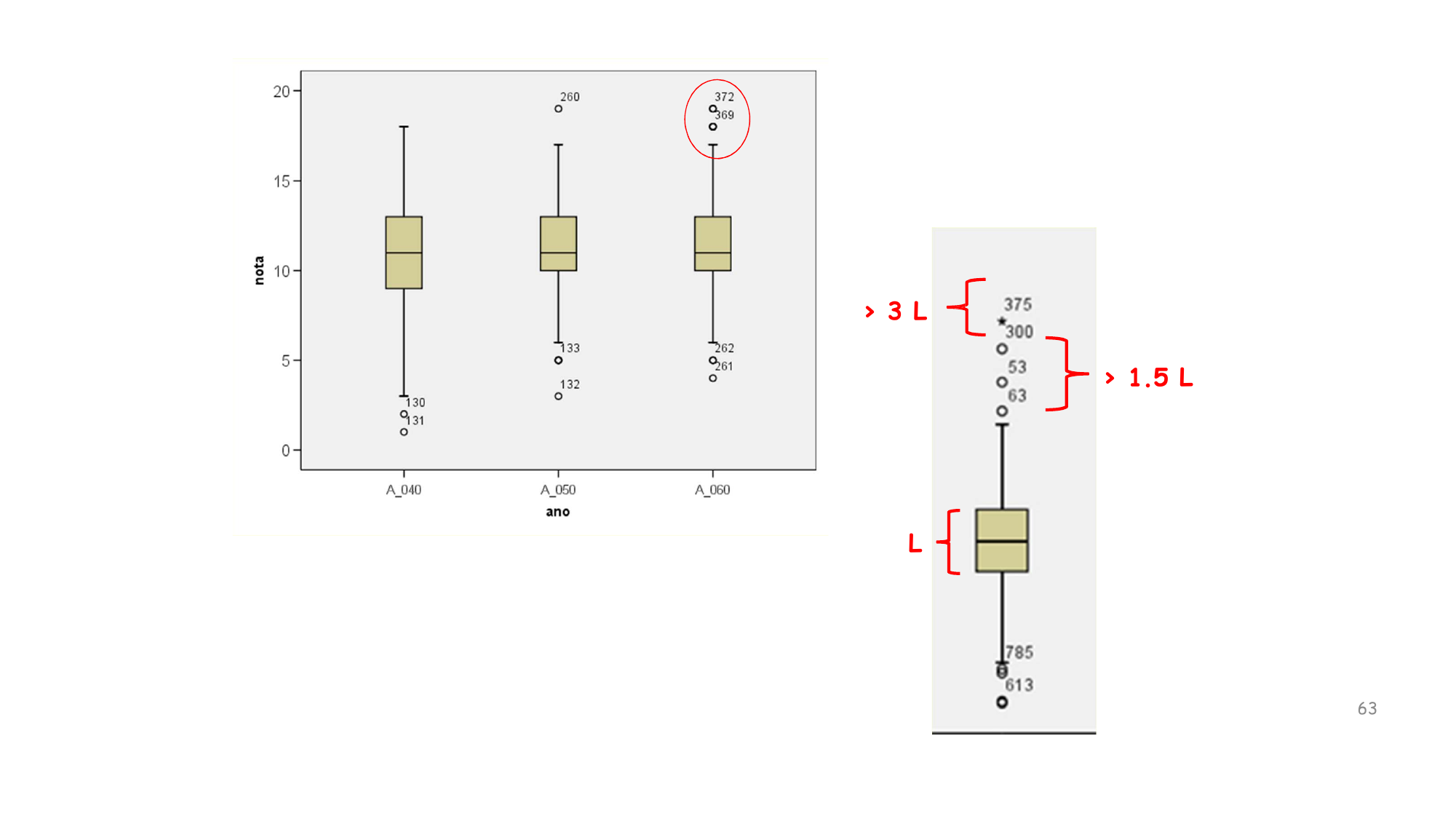

> 3 L
> 1.5 L
L
63